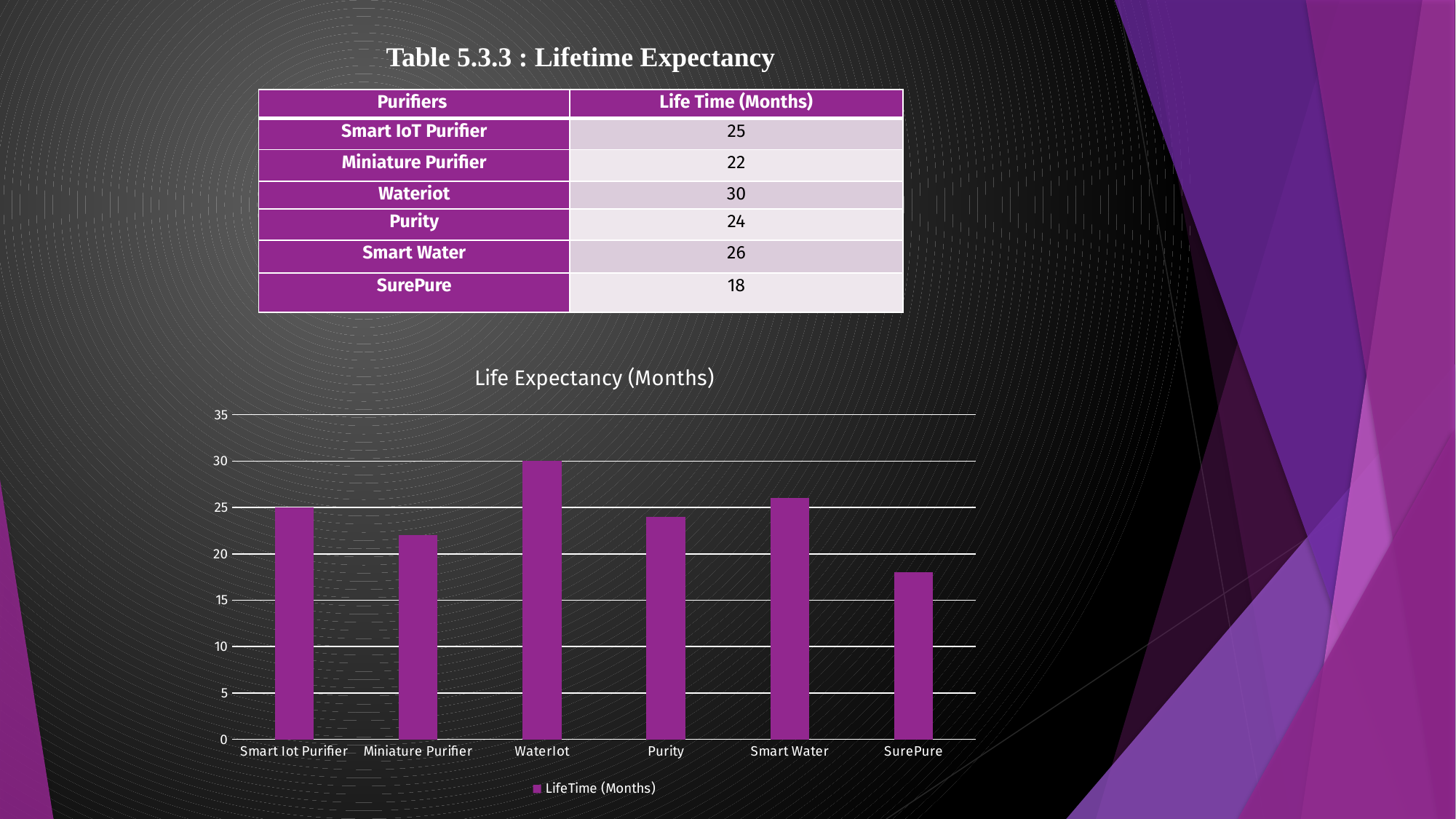

Table 5.3.3 : Lifetime Expectancy
| Purifiers | Life Time (Months) |
| --- | --- |
| Smart IoT Purifier | 25 |
| Miniature Purifier | 22 |
| Wateriot | 30 |
| Purity | 24 |
| Smart Water | 26 |
| SurePure | 18 |

### Chart: Life Expectancy (Months)

| Category | LifeTime (Months) |
|---|---|
| Smart Iot Purifier | 25.0 |
| Miniature Purifier | 22.0 |
| WaterIot | 30.0 |
| Purity | 24.0 |
| Smart Water | 26.0 |
| SurePure | 18.0 |